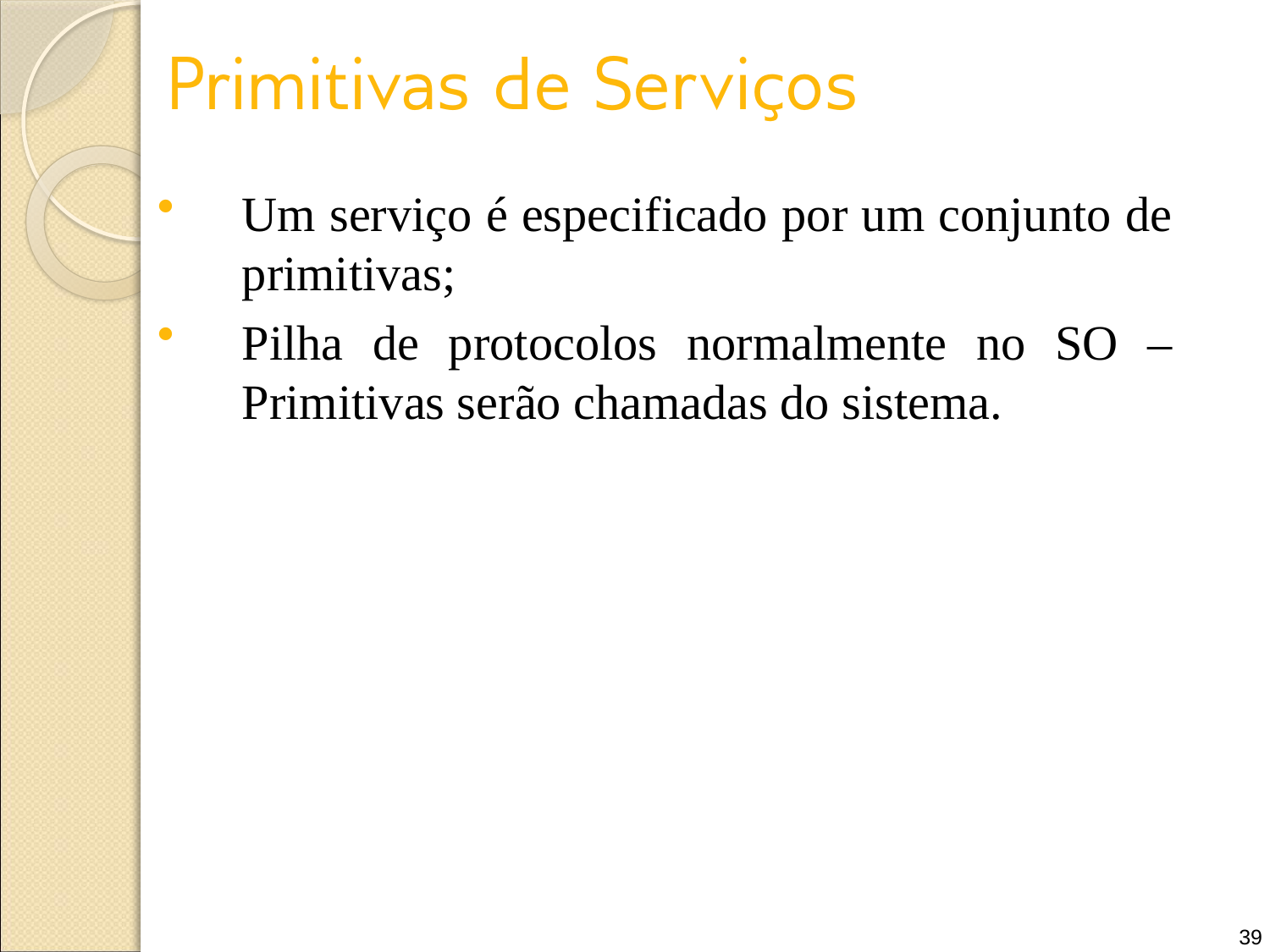

# Primitivas de Serviços
Um serviço é especificado por um conjunto de primitivas;
Pilha de protocolos normalmente no SO – Primitivas serão chamadas do sistema.